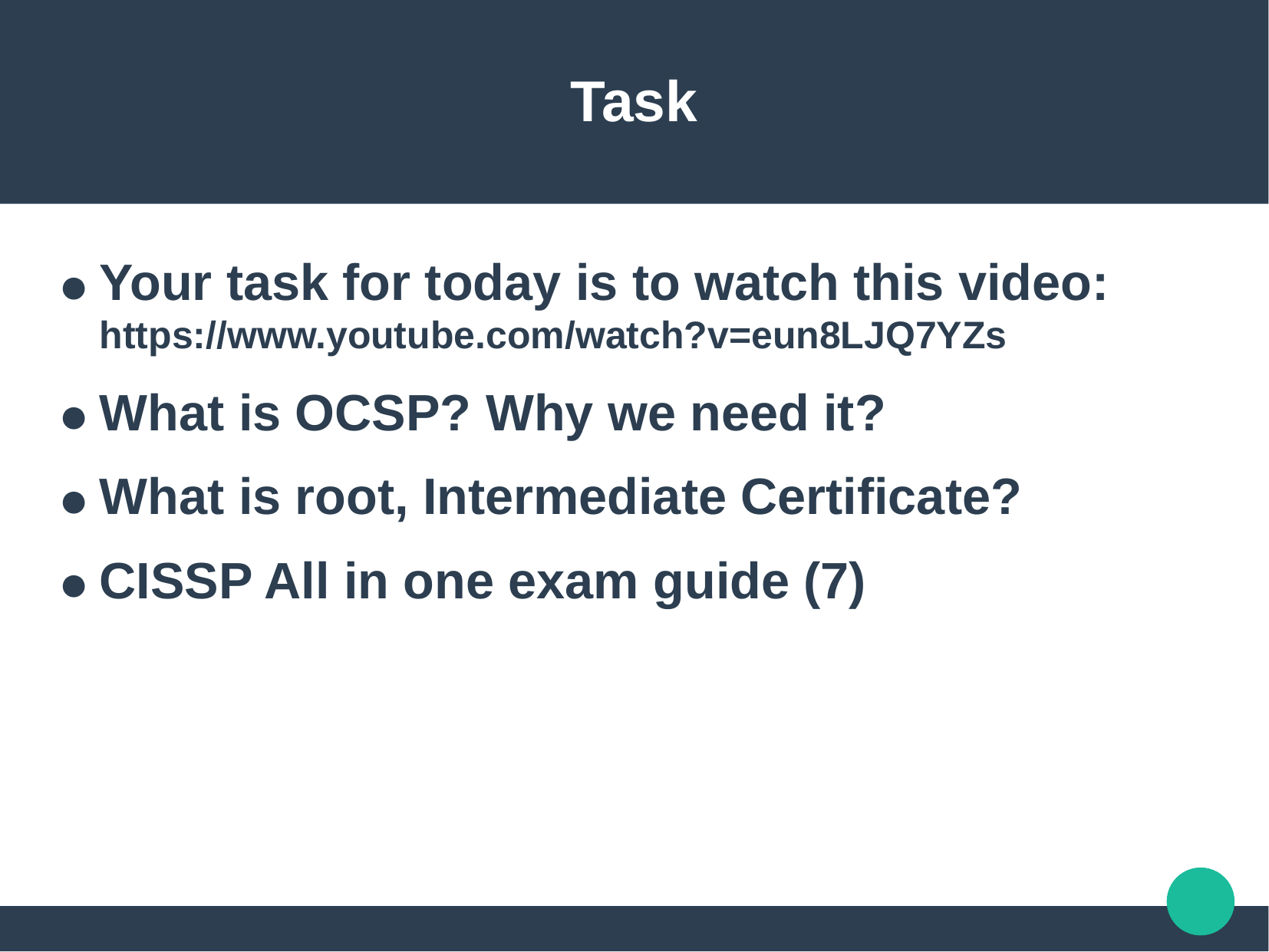

Task
Your task for today is to watch this video:
https://www.youtube.com/watch?v=eun8LJQ7YZs
What is OCSP? Why we need it?
What is root, Intermediate Certificate?
CISSP All in one exam guide (7)